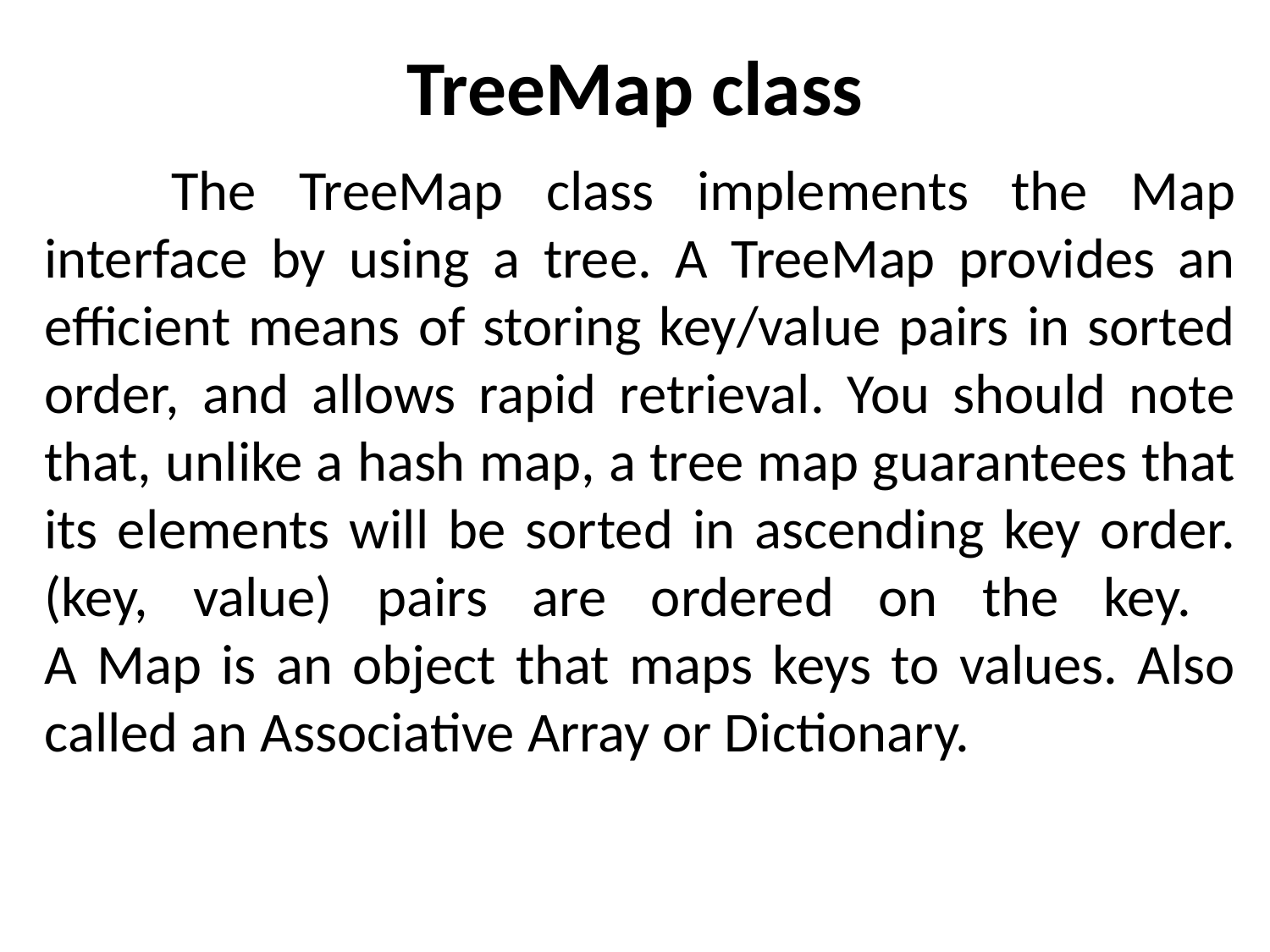

# TreeMap class
	The TreeMap class implements the Map interface by using a tree. A TreeMap provides an efficient means of storing key/value pairs in sorted order, and allows rapid retrieval. You should note that, unlike a hash map, a tree map guarantees that its elements will be sorted in ascending key order.(key, value) pairs are ordered on the key.
A Map is an object that maps keys to values. Also called an Associative Array or Dictionary.